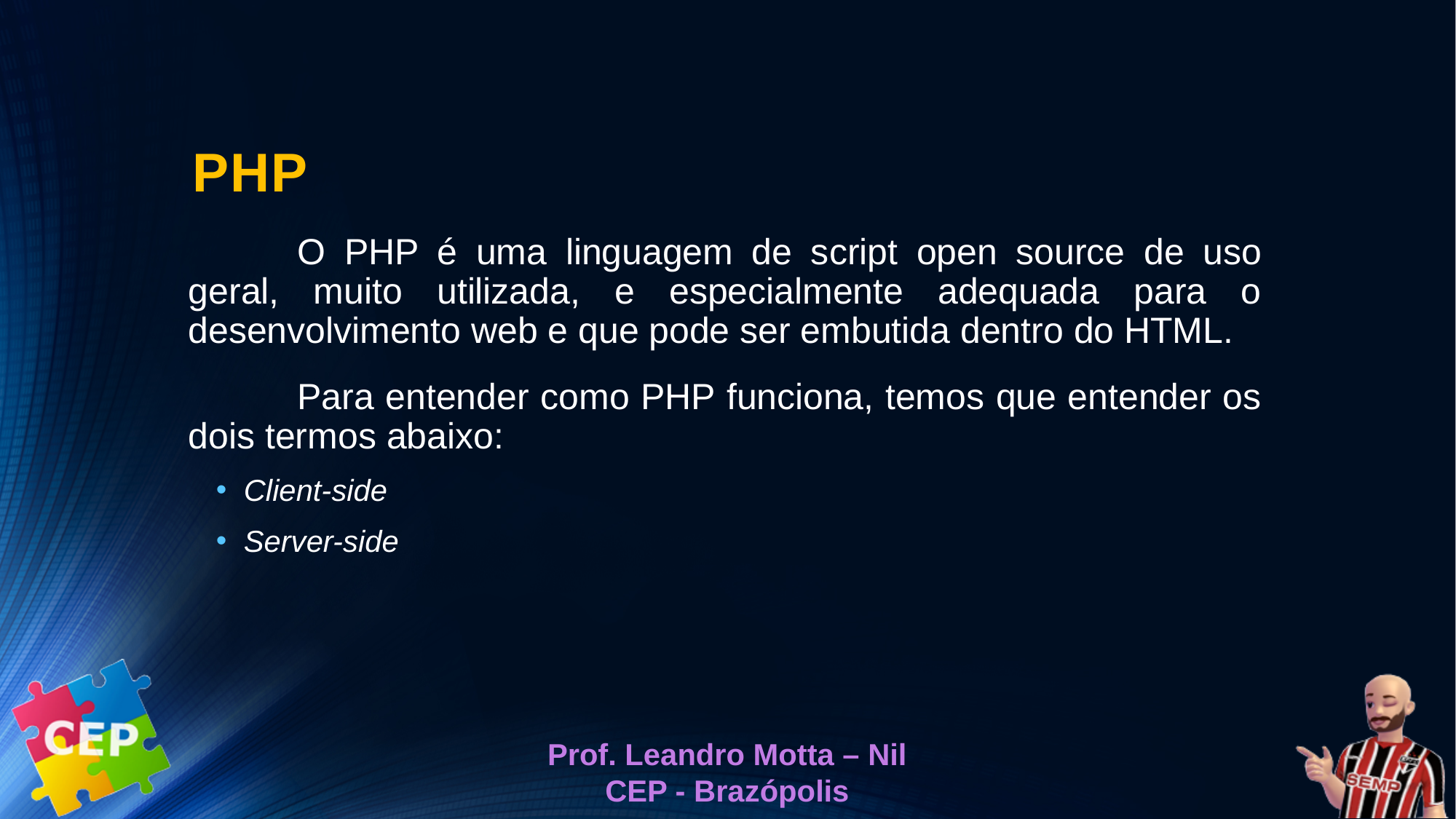

# PHP
	O PHP é uma linguagem de script open source de uso geral, muito utilizada, e especialmente adequada para o desenvolvimento web e que pode ser embutida dentro do HTML.
	Para entender como PHP funciona, temos que entender os dois termos abaixo:
Client-side
Server-side
Prof. Leandro Motta – Nil
CEP - Brazópolis